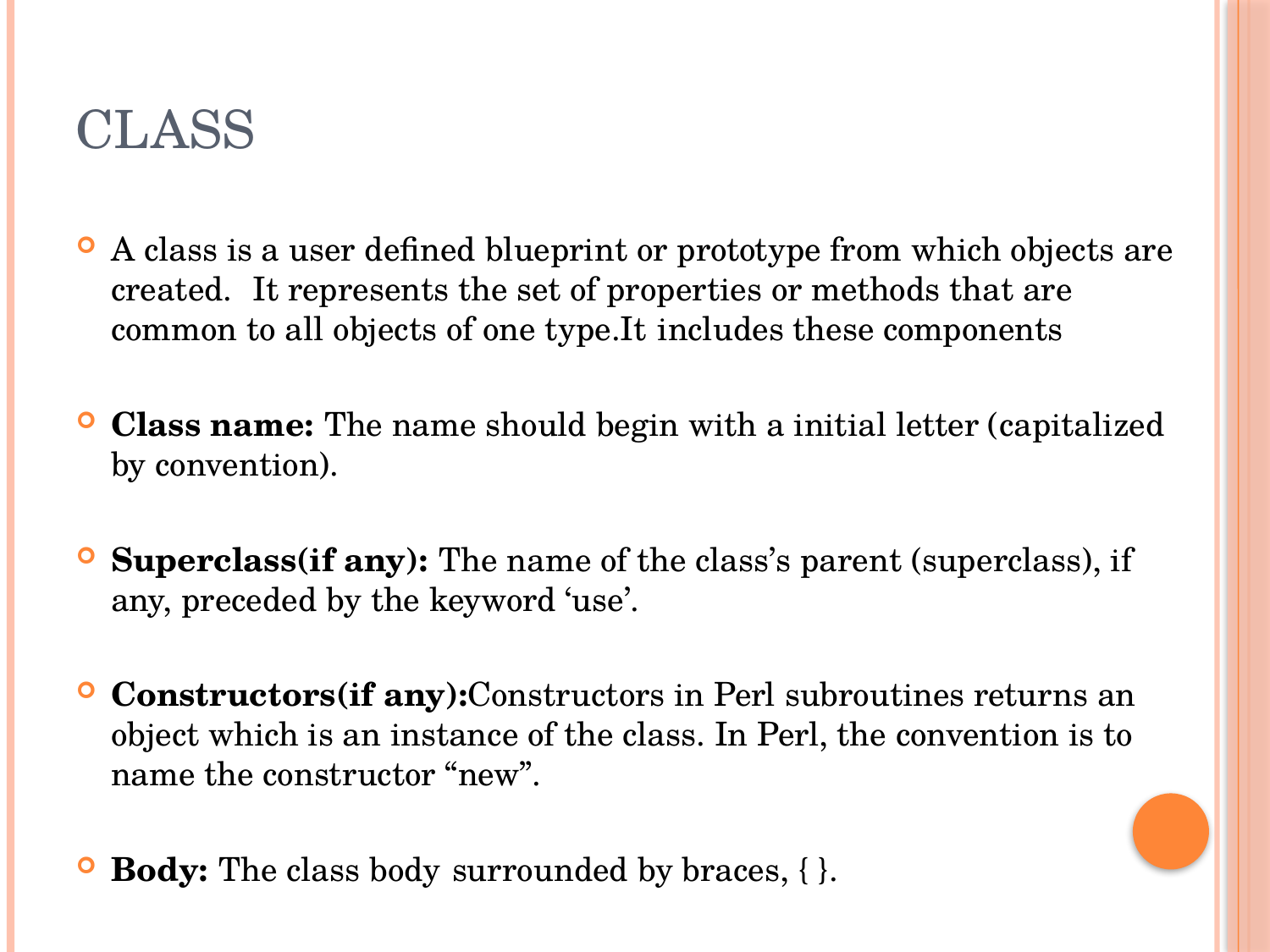

# CLASS
A class is a user defined blueprint or prototype from which objects are created.  It represents the set of properties or methods that are common to all objects of one type.It includes these components

Class name: The name should begin with a initial letter (capitalized by convention).

Superclass(if any): The name of the class’s parent (superclass), if any, preceded by the keyword ‘use’.

Constructors(if any):Constructors in Perl subroutines returns an object which is an instance of the class. In Perl, the convention is to name the constructor “new”.

Body: The class body surrounded by braces, { }.